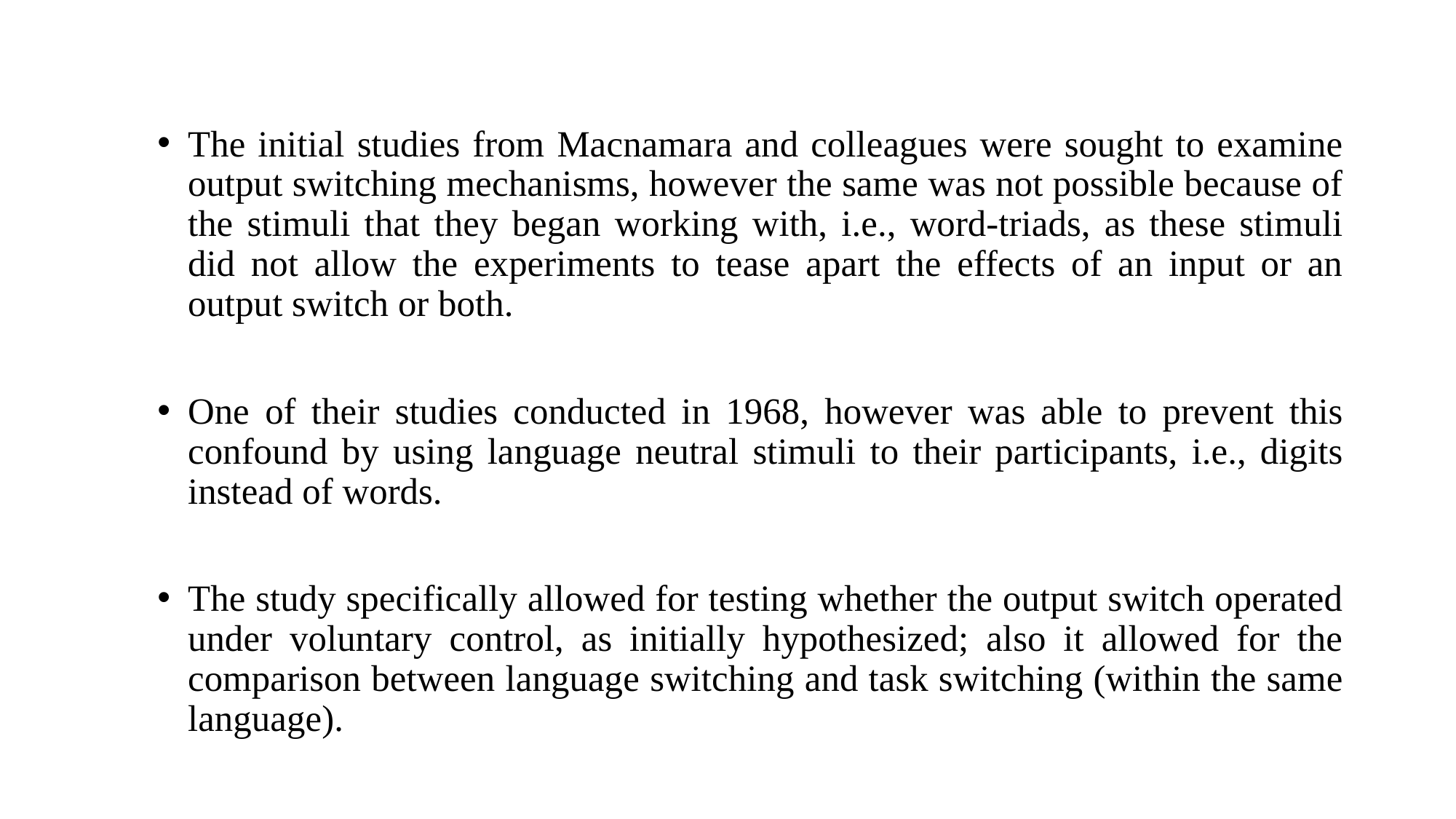

The initial studies from Macnamara and colleagues were sought to examine output switching mechanisms, however the same was not possible because of the stimuli that they began working with, i.e., word-triads, as these stimuli did not allow the experiments to tease apart the effects of an input or an output switch or both.

One of their studies conducted in 1968, however was able to prevent this confound by using language neutral stimuli to their participants, i.e., digits instead of words.

The study specifically allowed for testing whether the output switch operated under voluntary control, as initially hypothesized; also it allowed for the comparison between language switching and task switching (within the same language).